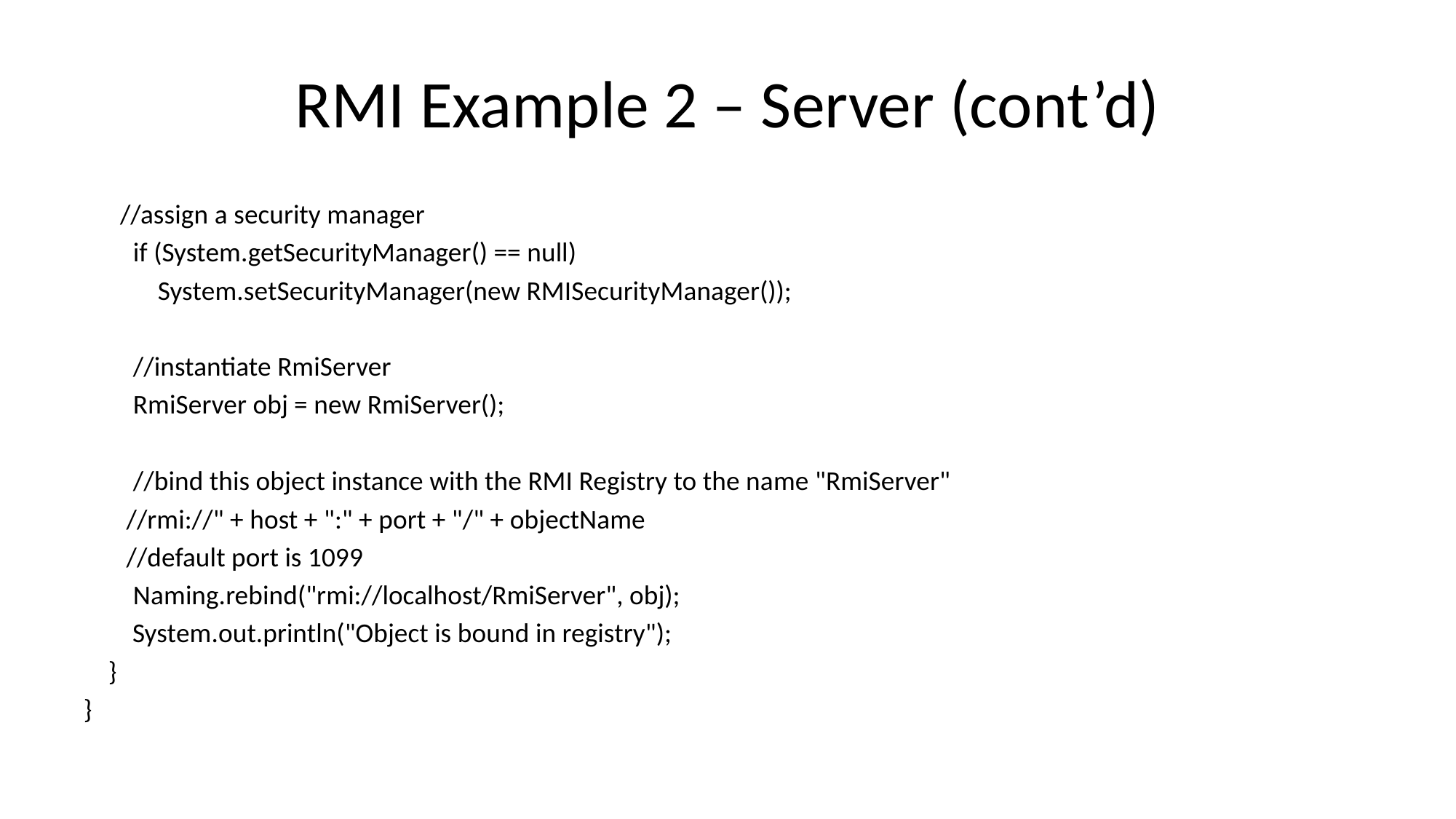

# RMI Example 2 – Server (cont’d)
	//assign a security manager
        if (System.getSecurityManager() == null)
            System.setSecurityManager(new RMISecurityManager());

        //instantiate RmiServer
        RmiServer obj = new RmiServer();

        //bind this object instance with the RMI Registry to the name "RmiServer"
	 //rmi://" + host + ":" + port + "/" + objectName
	 //default port is 1099
        Naming.rebind("rmi://localhost/RmiServer", obj);
	  System.out.println("Object is bound in registry");
    }
}